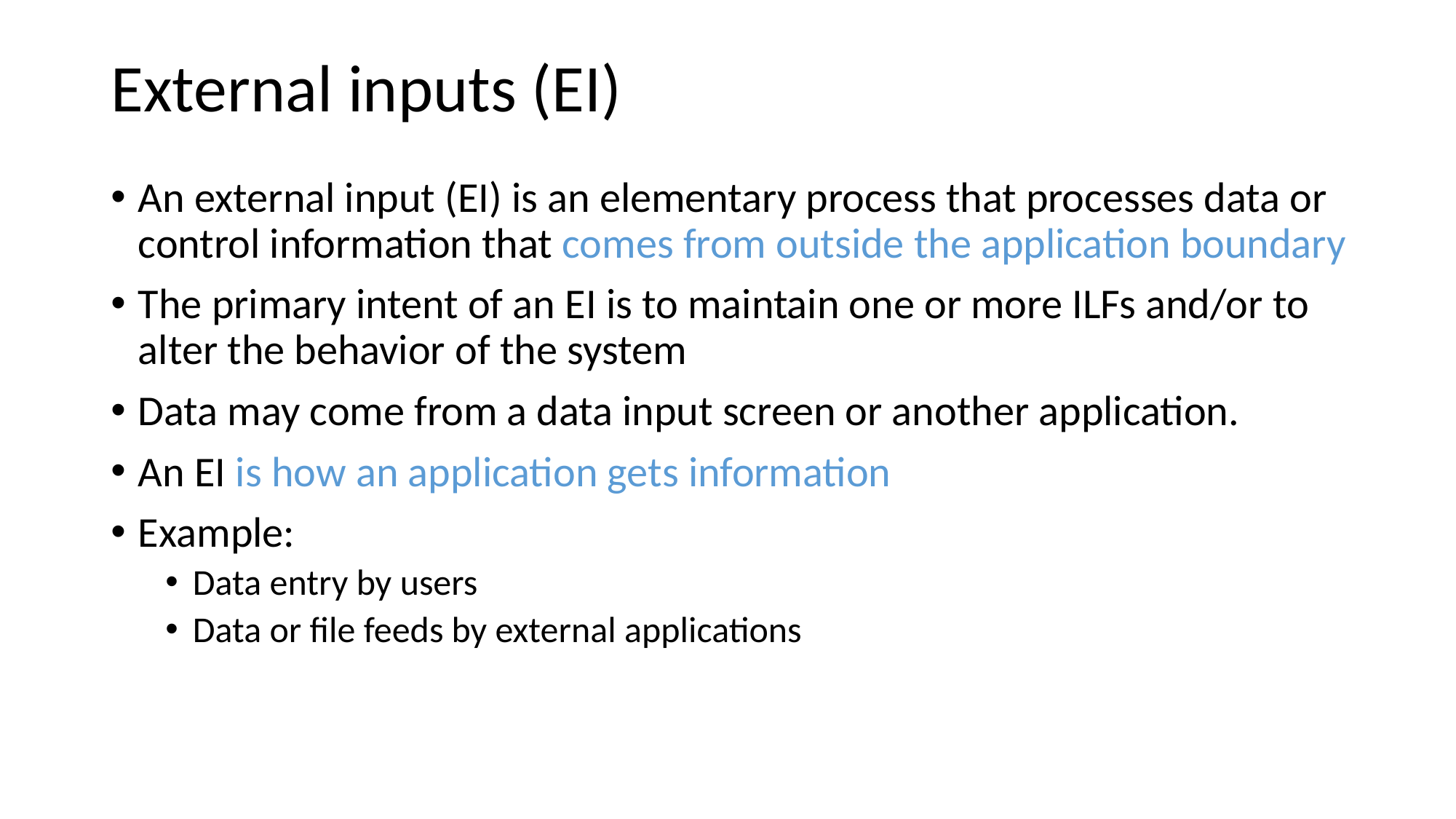

# External inputs (EI)
An external input (EI) is an elementary process that processes data or control information that comes from outside the application boundary
The primary intent of an EI is to maintain one or more ILFs and/or to  alter the behavior of the system
Data may come from a data input screen or another application.
An EI is how an application gets information
Example:
Data entry by users
Data or file feeds by external applications